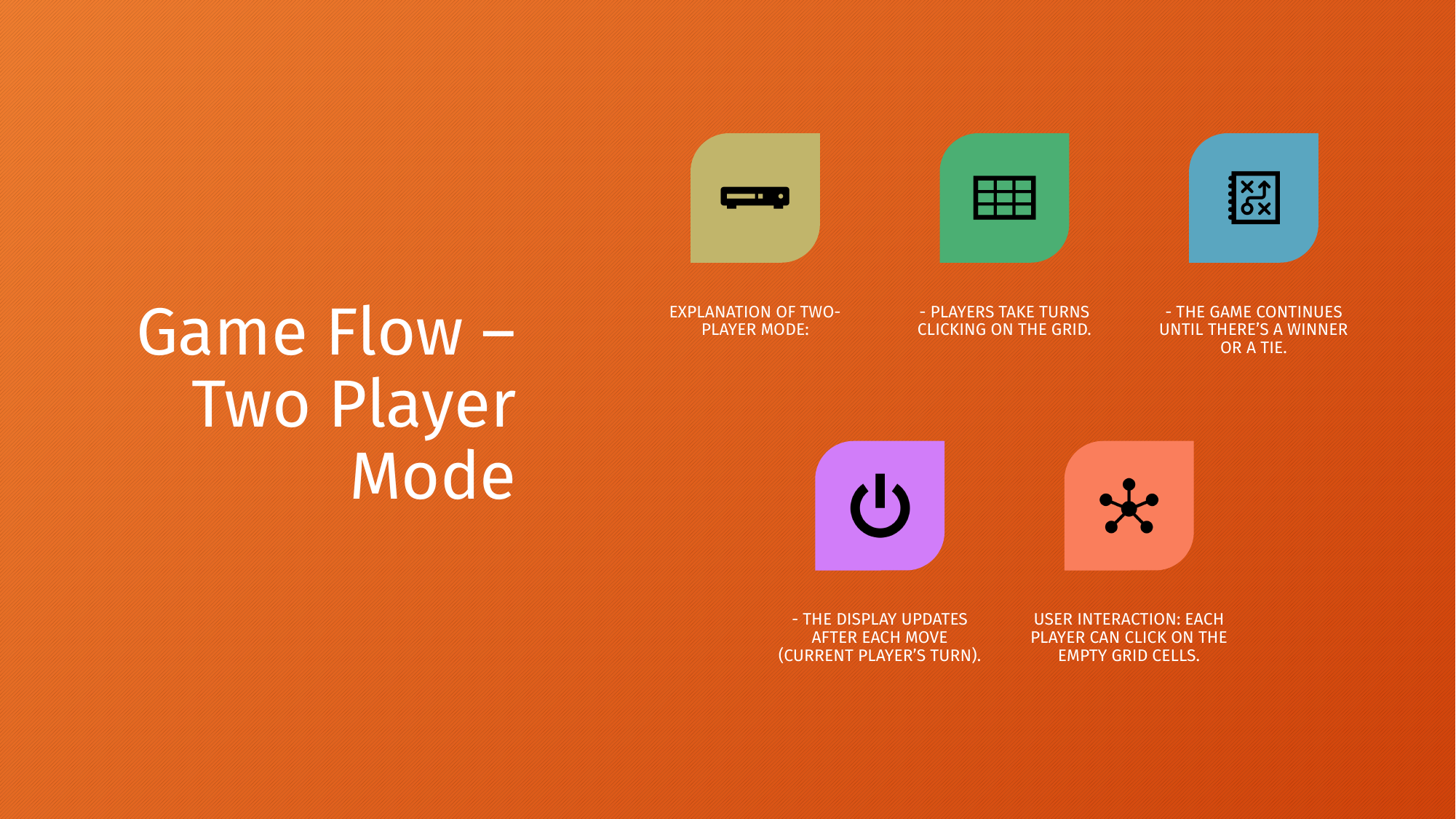

Explanation of Two-Player Mode:
- Players take turns clicking on the grid.
- The game continues until there’s a winner or a tie.
- The display updates after each move (current player’s turn).
User Interaction: Each player can click on the empty grid cells.
# Game Flow – Two Player Mode